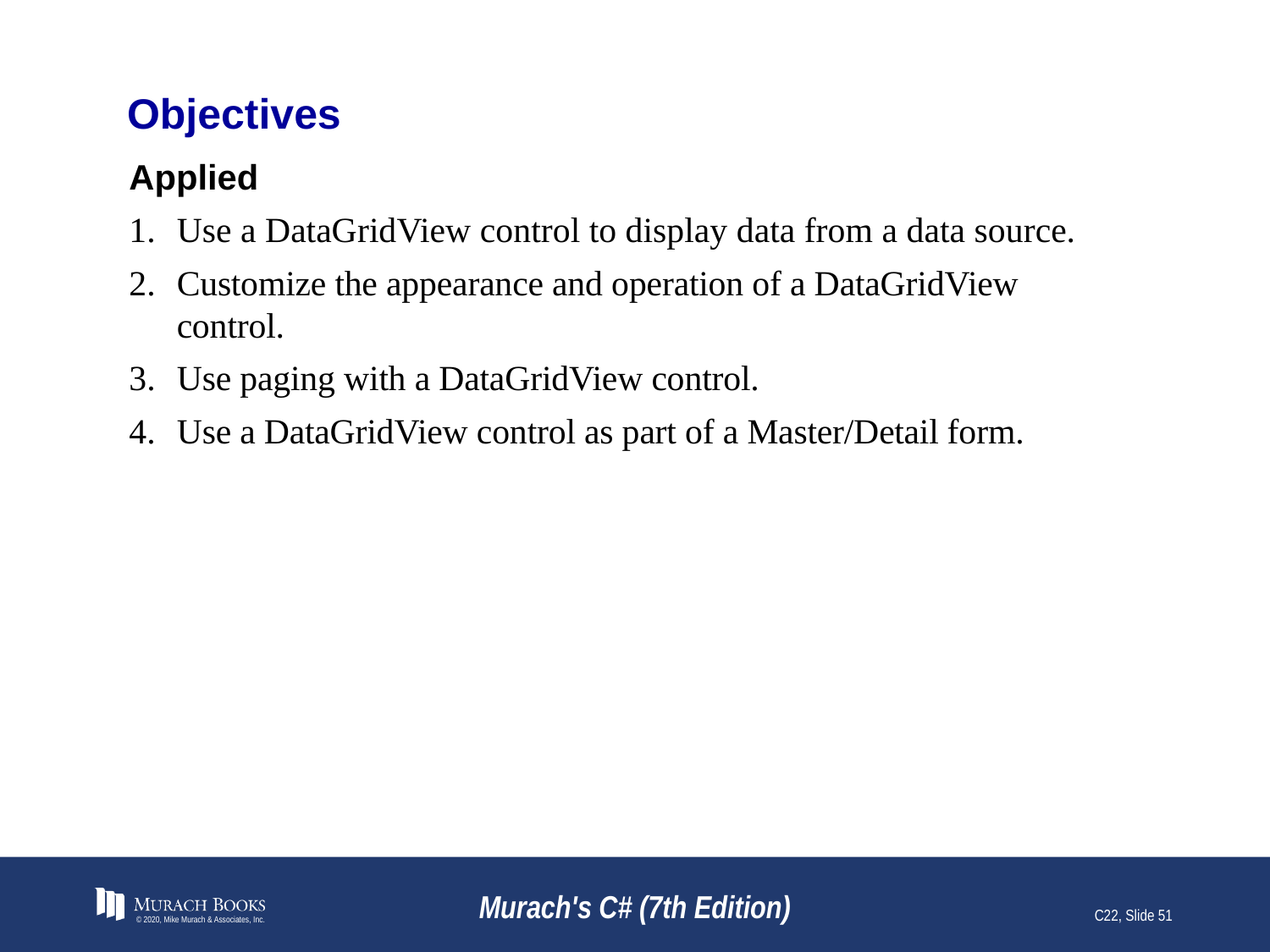

# Objectives
Applied
Use a DataGridView control to display data from a data source.
Customize the appearance and operation of a DataGridView control.
Use paging with a DataGridView control.
Use a DataGridView control as part of a Master/Detail form.

© 2020, Mike Murach & Associates, Inc.
Murach's C# (7th Edition)

C22, Slide 51